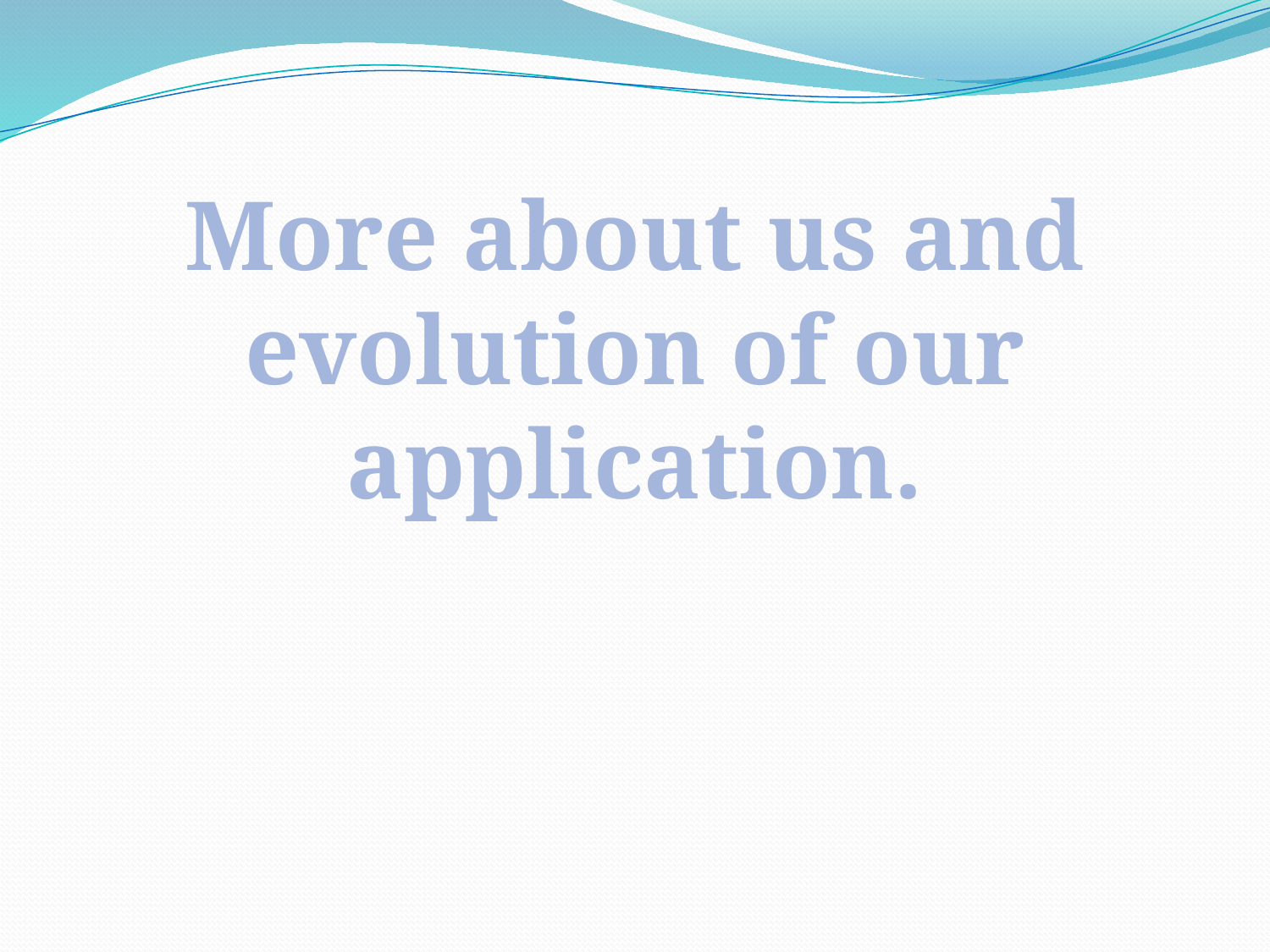

More about us and evolution of our application.